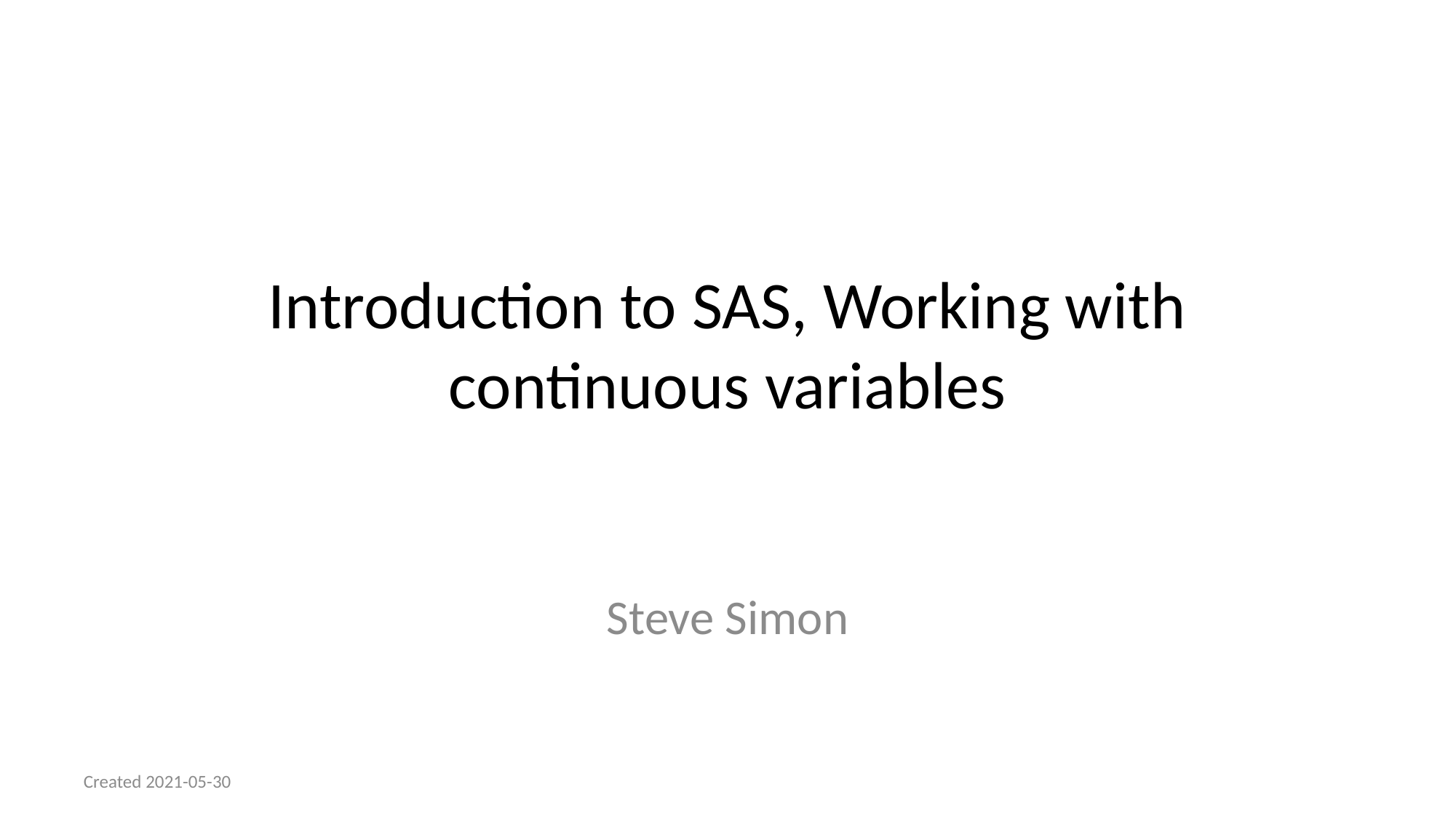

# Introduction to SAS, Working with continuous variables
Steve Simon
Created 2021-05-30